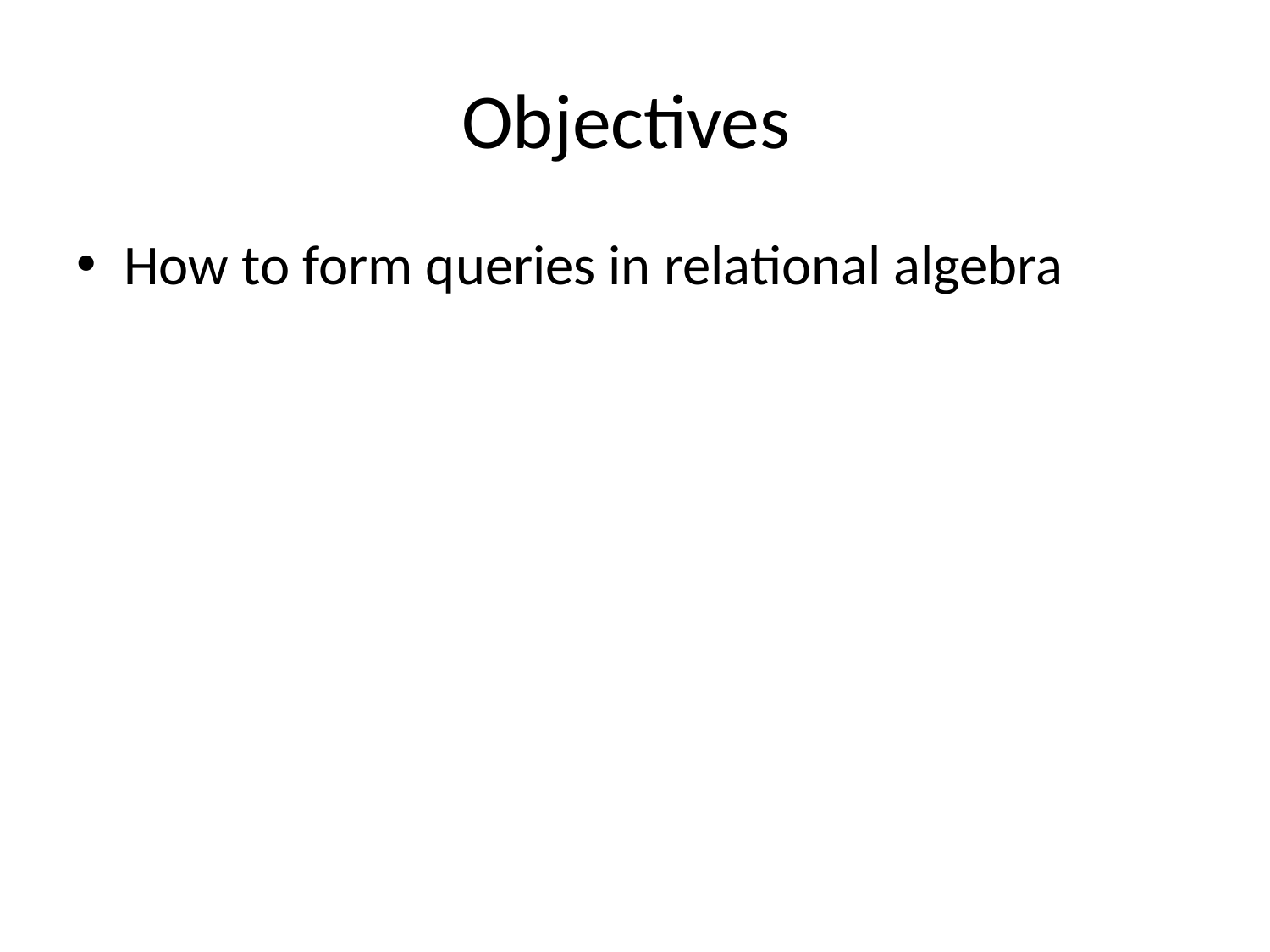

# Objectives
How to form queries in relational algebra